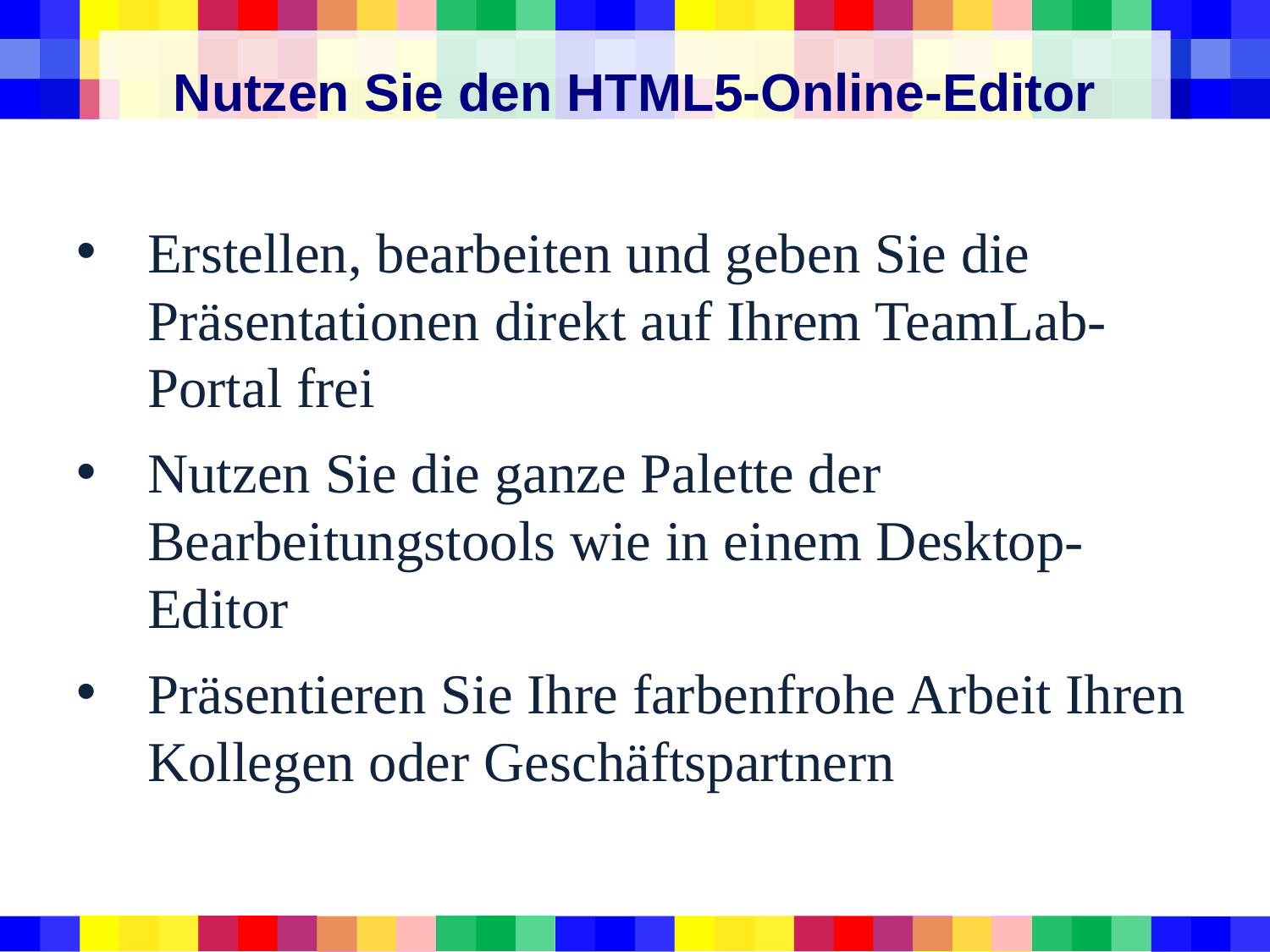

# Nutzen Sie den HTML5-Online-Editor
Erstellen, bearbeiten und geben Sie die Präsentationen direkt auf Ihrem TeamLab-Portal frei
Nutzen Sie die ganze Palette der Bearbeitungstools wie in einem Desktop-Editor
Präsentieren Sie Ihre farbenfrohe Arbeit Ihren Kollegen oder Geschäftspartnern